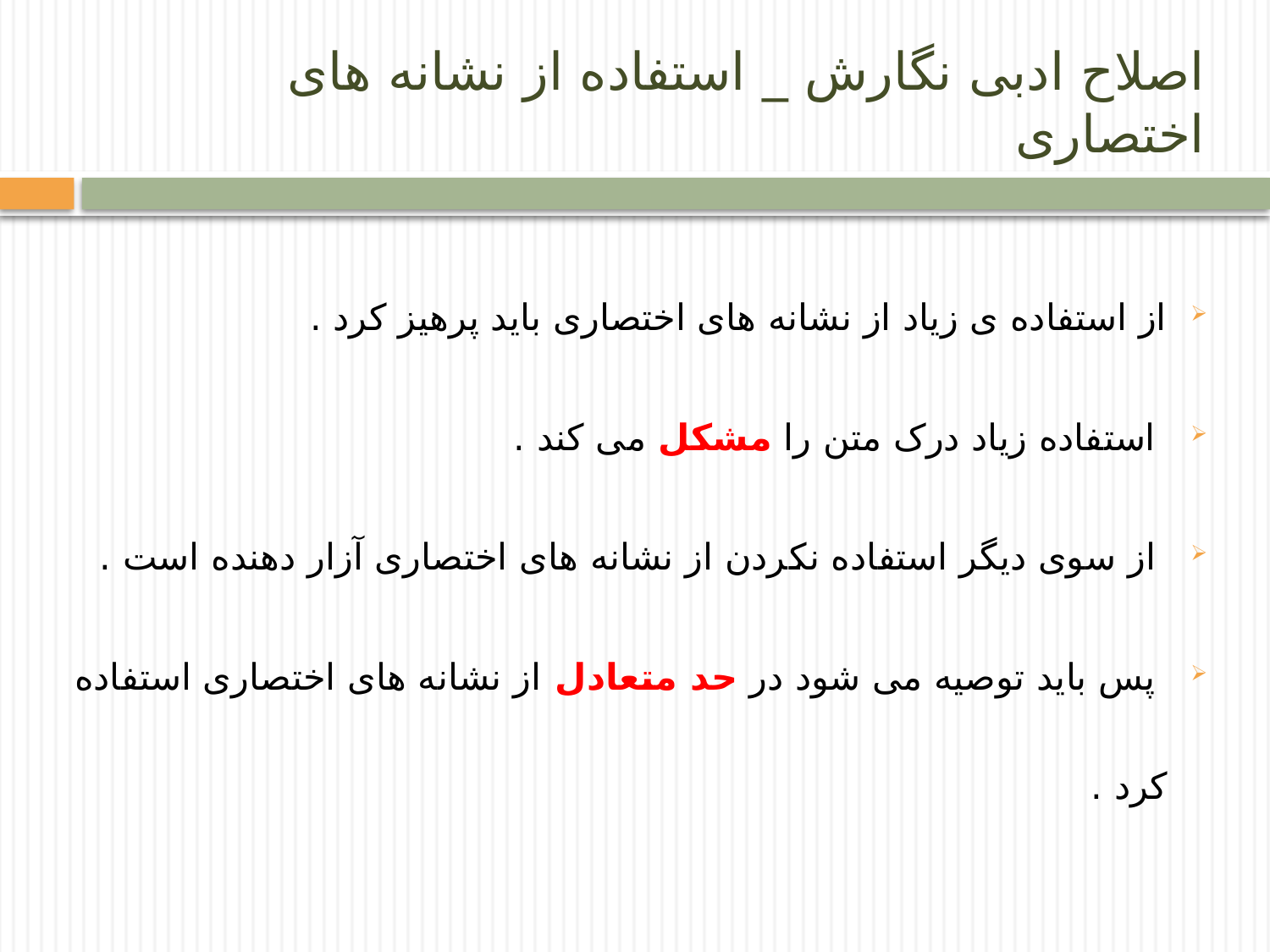

# اصلاح ادبی نگارش _ استفاده از نشانه های اختصاری
از استفاده ی زیاد از نشانه های اختصاری باید پرهیز کرد .
 استفاده زیاد درک متن را مشکل می کند .
 از سوی دیگر استفاده نکردن از نشانه های اختصاری آزار دهنده است .
 پس باید توصیه می شود در حد متعادل از نشانه های اختصاری استفاده کرد .